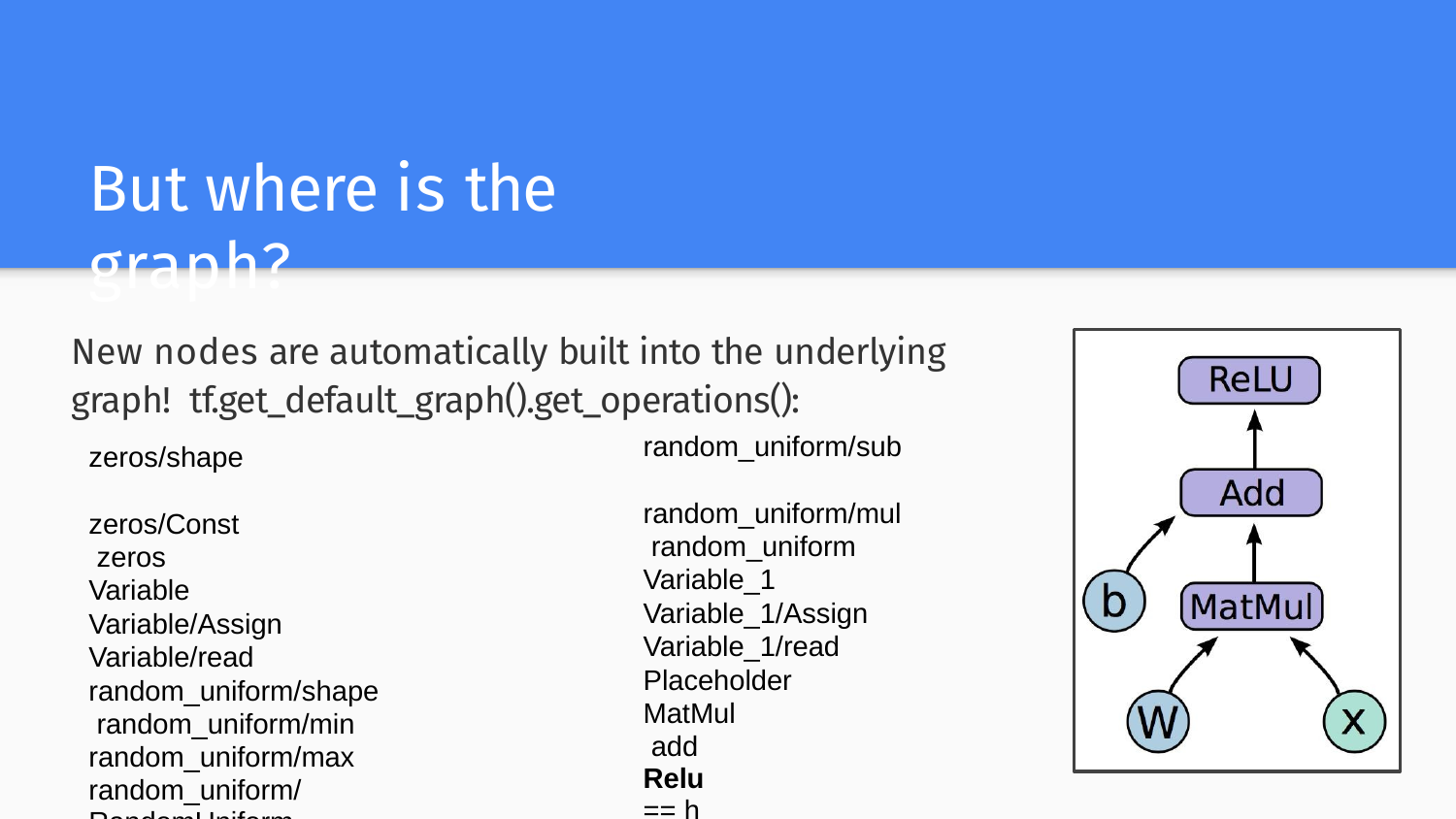

# But where is the graph?

New nodes are automatically built into the underlying graph!  tf.get_default_graph().get_operations():

random_uniform/sub  random_uniform/mul  random_uniform  Variable_1  Variable_1/Assign  Variable_1/read  Placeholder
MatMul  add
Relu == h
h refers to an op!
zeros/shape  zeros/Const  zeros  Variable
Variable/Assign  Variable/read  random_uniform/shape  random_uniform/min  random_uniform/max
random_uniform/RandomUniform